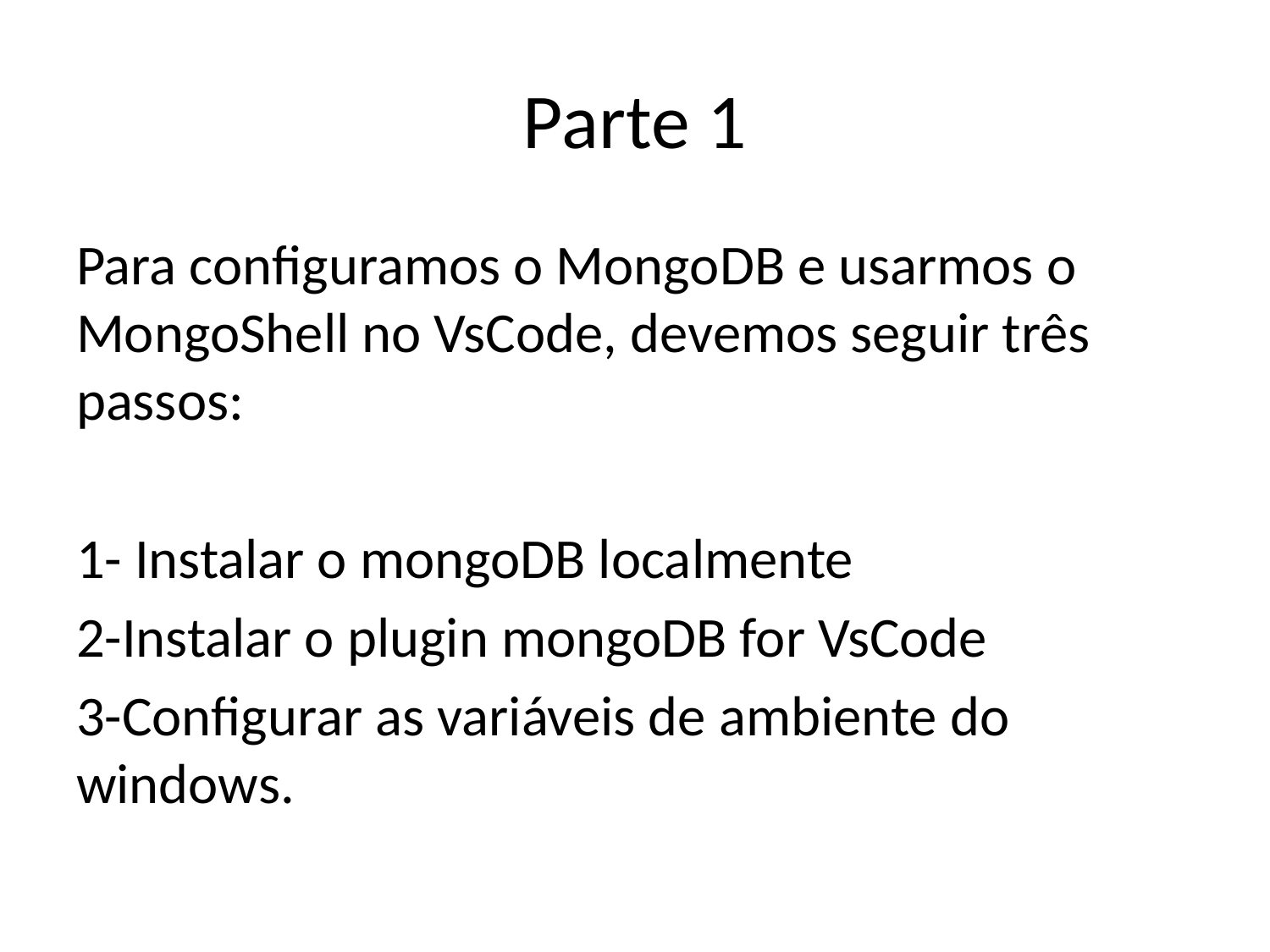

# Parte 1
Para configuramos o MongoDB e usarmos o MongoShell no VsCode, devemos seguir três passos:

1- Instalar o mongoDB localmente
2-Instalar o plugin mongoDB for VsCode
3-Configurar as variáveis de ambiente do windows.